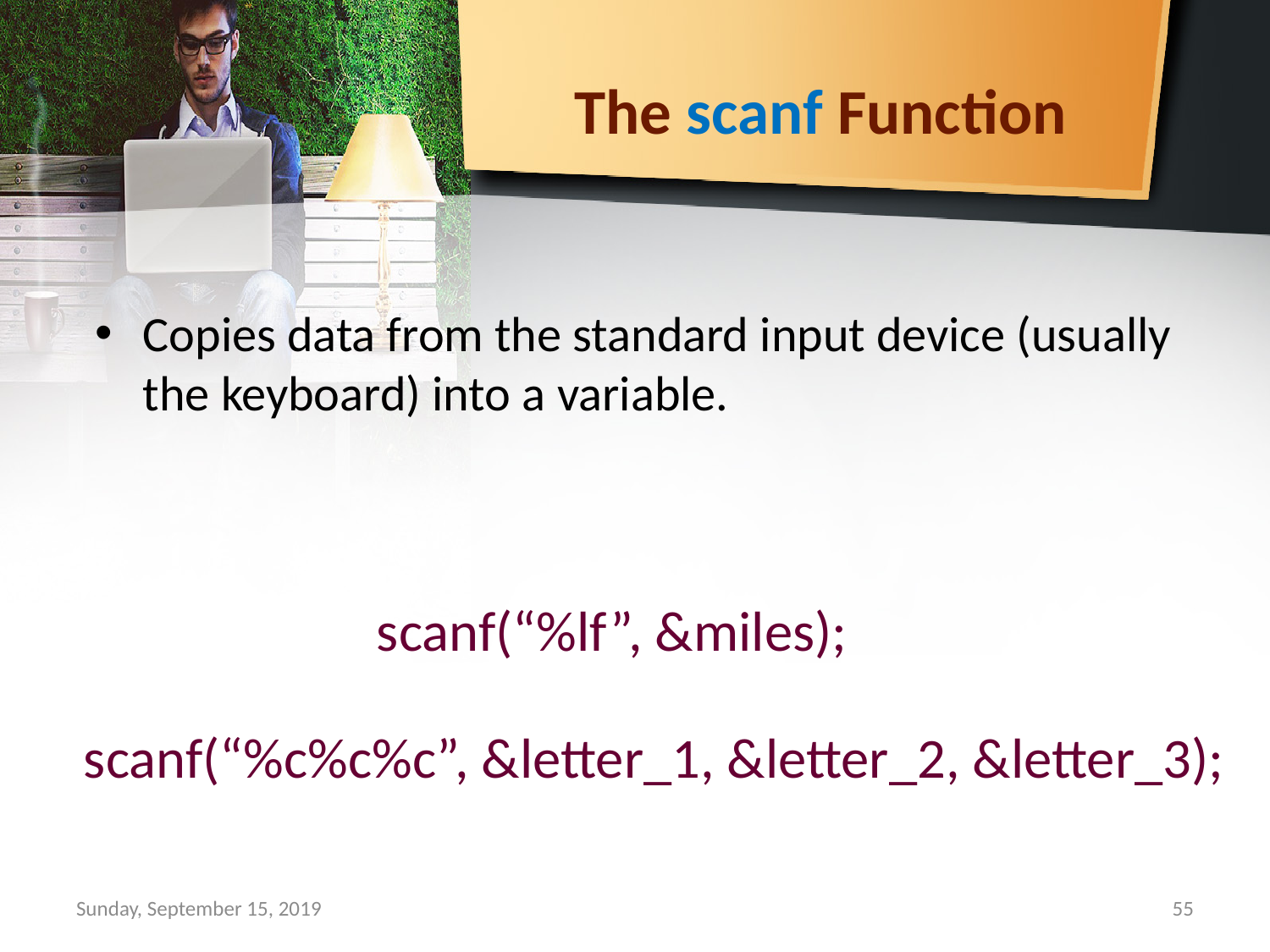

# The scanf Function
Copies data from the standard input device (usually the keyboard) into a variable.
scanf(“%lf”, &miles);
scanf(“%c%c%c”, &letter_1, &letter_2, &letter_3);
Sunday, September 15, 2019
55